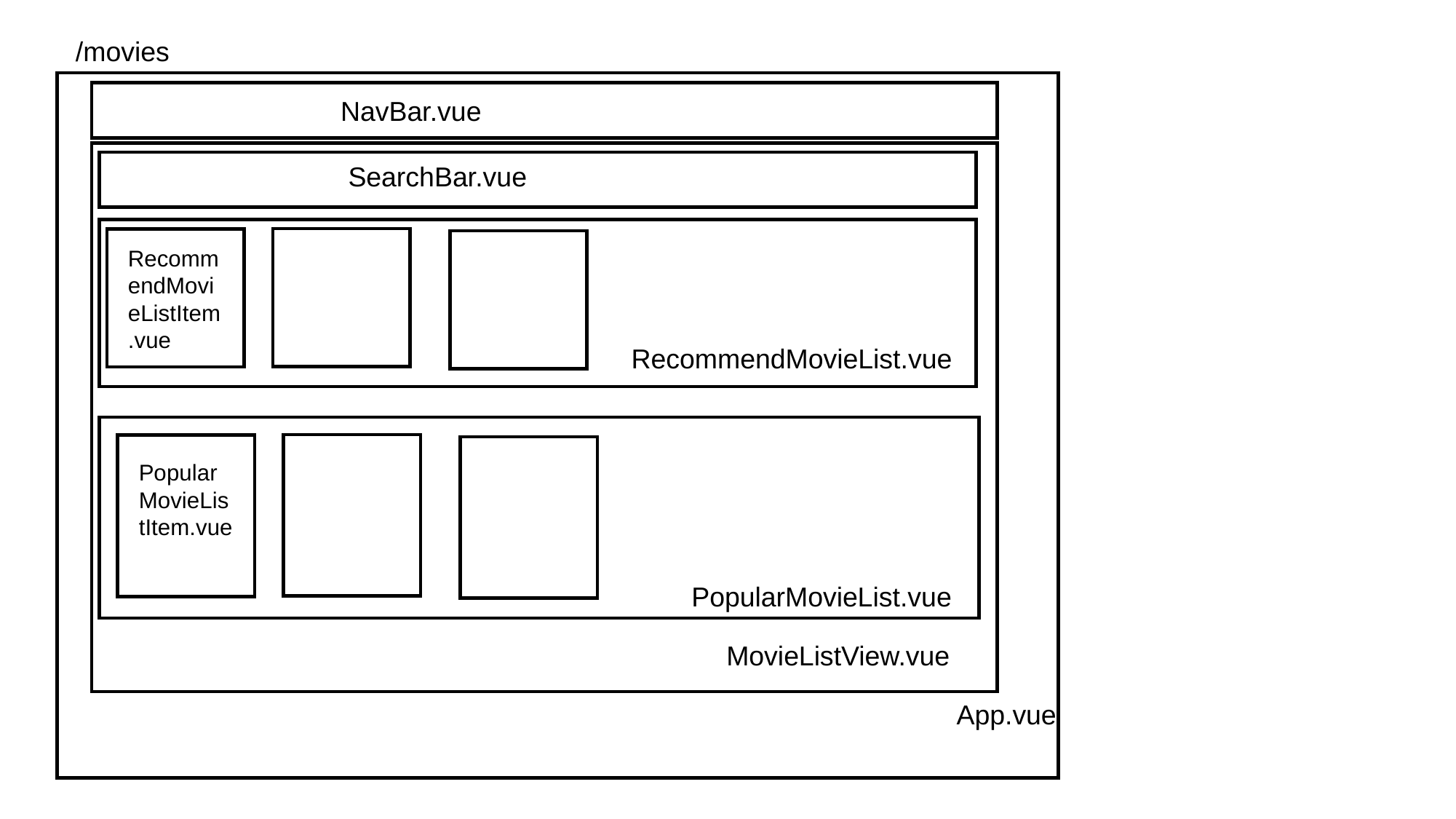

/movies

App.vue

NavBar.vue

SearchBar.vue

RecommendMovieListItem.vue
RecommendMovieList.vue

PopularMovieListItem.vue
PopularMovieList.vue
MovieListView.vue